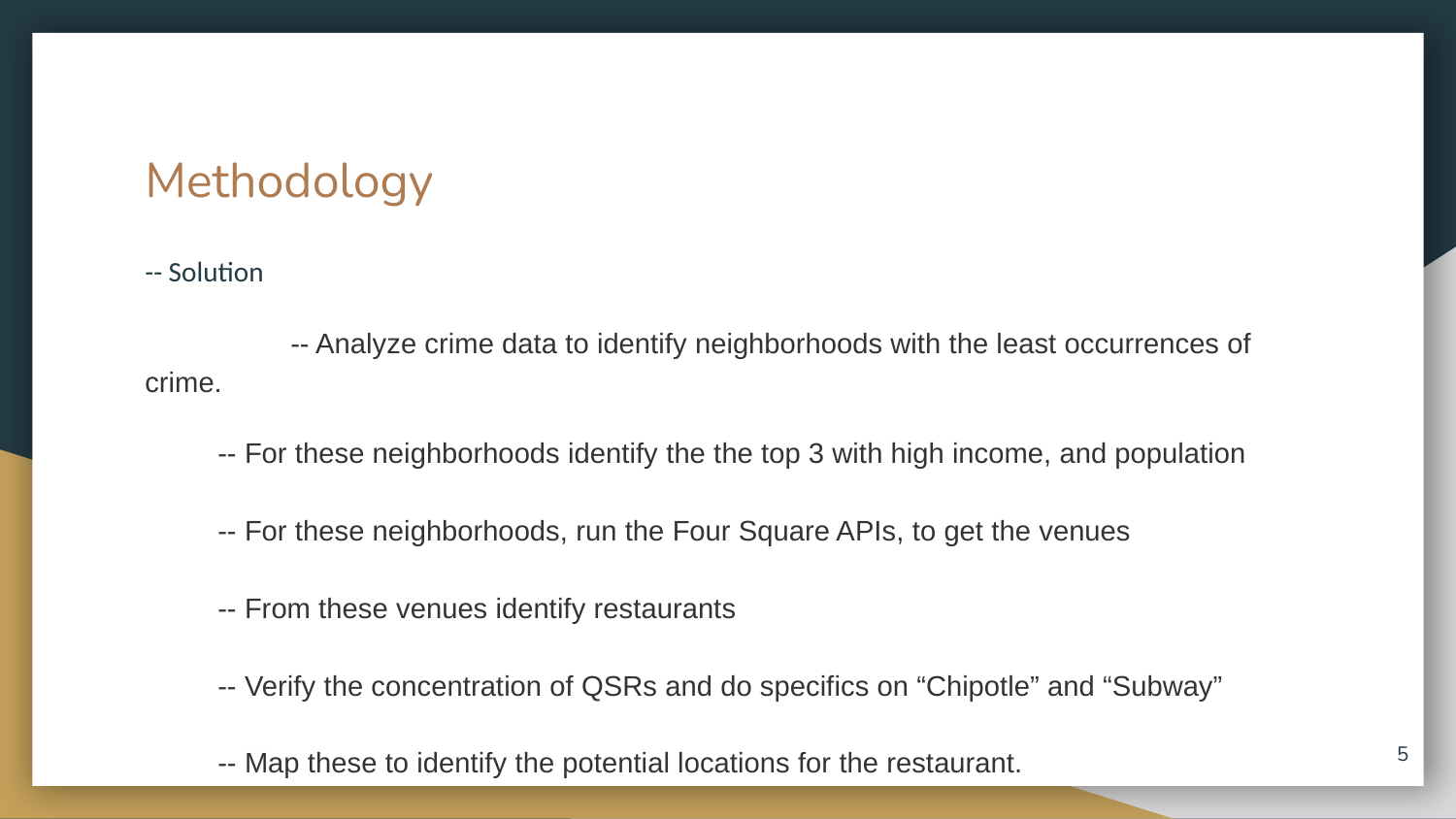

# Methodology
-- Solution
	-- Analyze crime data to identify neighborhoods with the least occurrences of crime.
-- For these neighborhoods identify the the top 3 with high income, and population
-- For these neighborhoods, run the Four Square APIs, to get the venues
-- From these venues identify restaurants
-- Verify the concentration of QSRs and do specifics on “Chipotle” and “Subway”
-- Map these to identify the potential locations for the restaurant.

5